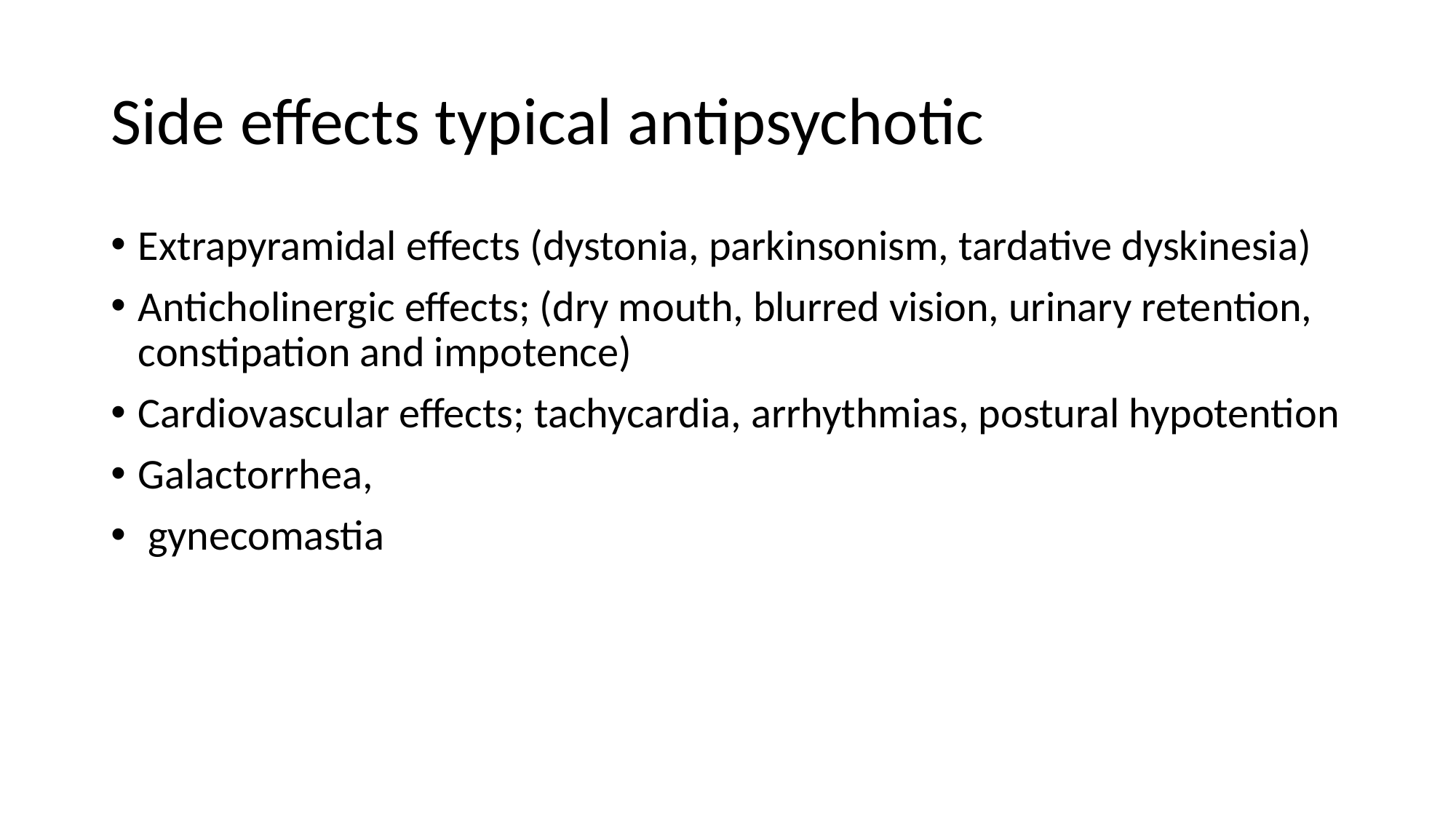

# Side effects typical antipsychotic
Extrapyramidal effects (dystonia, parkinsonism, tardative dyskinesia)
Anticholinergic effects; (dry mouth, blurred vision, urinary retention, constipation and impotence)
Cardiovascular effects; tachycardia, arrhythmias, postural hypotention
Galactorrhea,
 gynecomastia